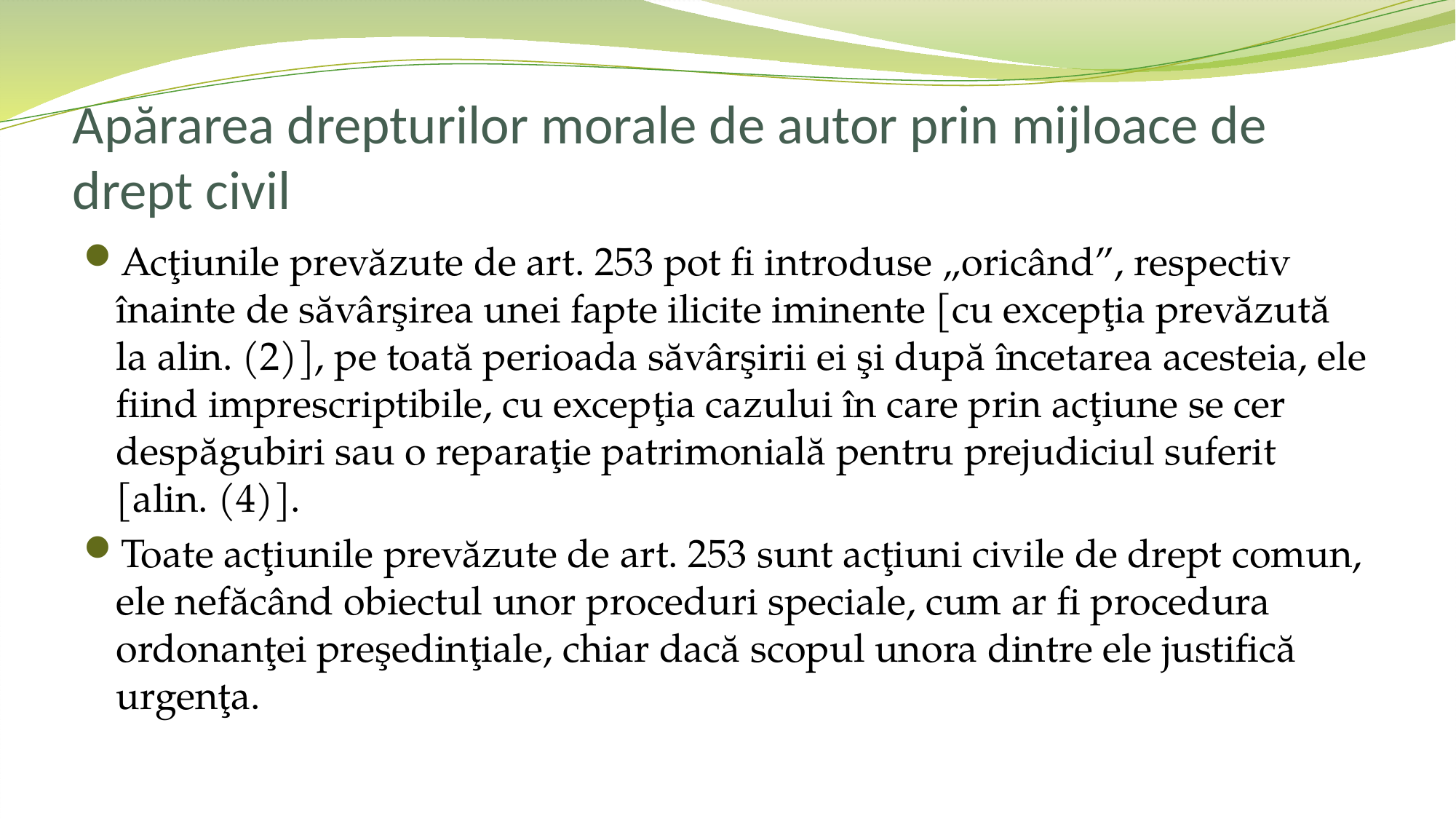

# Apărarea drepturilor morale de autor prin mijloace de drept civil
Acţiunile prevăzute de art. 253 pot fi introduse „oricând”, respectiv înainte de săvârşirea unei fapte ilicite iminente [cu excepţia prevăzută la alin. (2)], pe toată perioada săvârşirii ei şi după încetarea acesteia, ele fiind imprescriptibile, cu excepţia cazului în care prin acţiune se cer despăgubiri sau o reparaţie patrimonială pentru prejudiciul suferit [alin. (4)].
Toate acţiunile prevăzute de art. 253 sunt acţiuni civile de drept comun, ele nefăcând obiectul unor proceduri speciale, cum ar fi procedura ordonanţei preşedinţiale, chiar dacă scopul unora dintre ele justifică urgenţa.